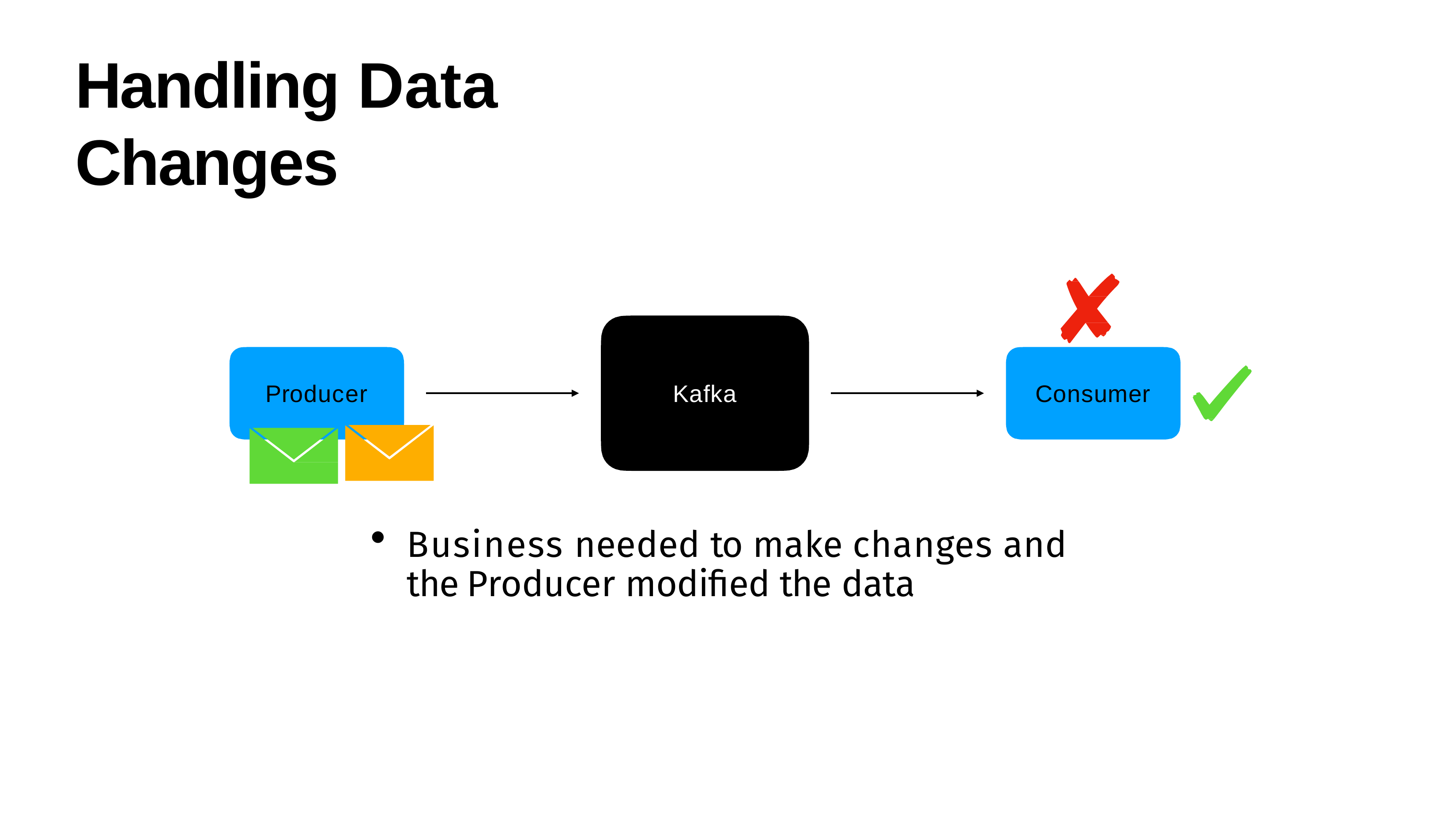

# Handling Data Changes

Producer
Consumer
Kafka

Business needed to make changes and the  Producer modified the data